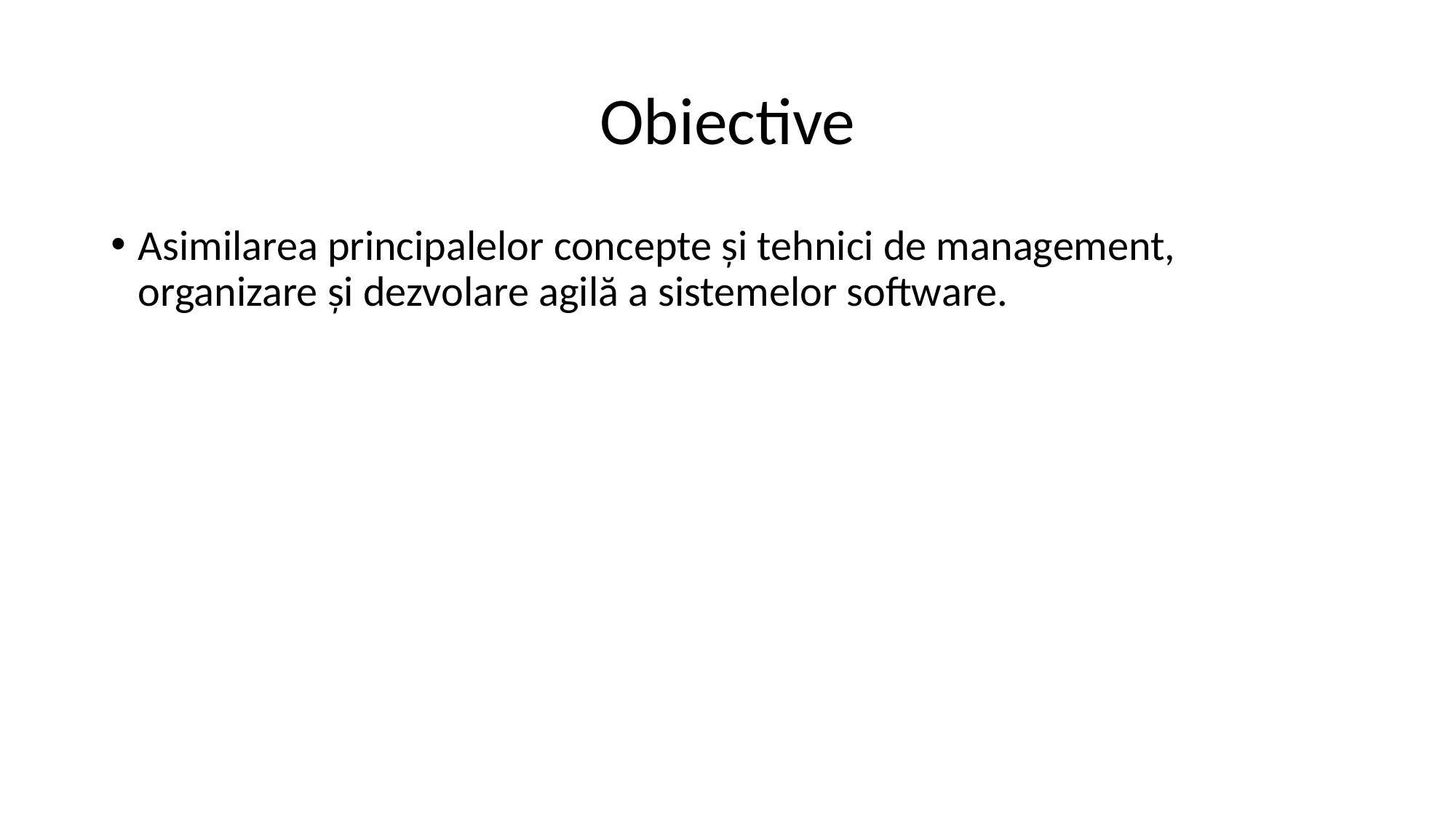

# Obiective
Asimilarea principalelor concepte și tehnici de management, organizare și dezvolare agilă a sistemelor software.